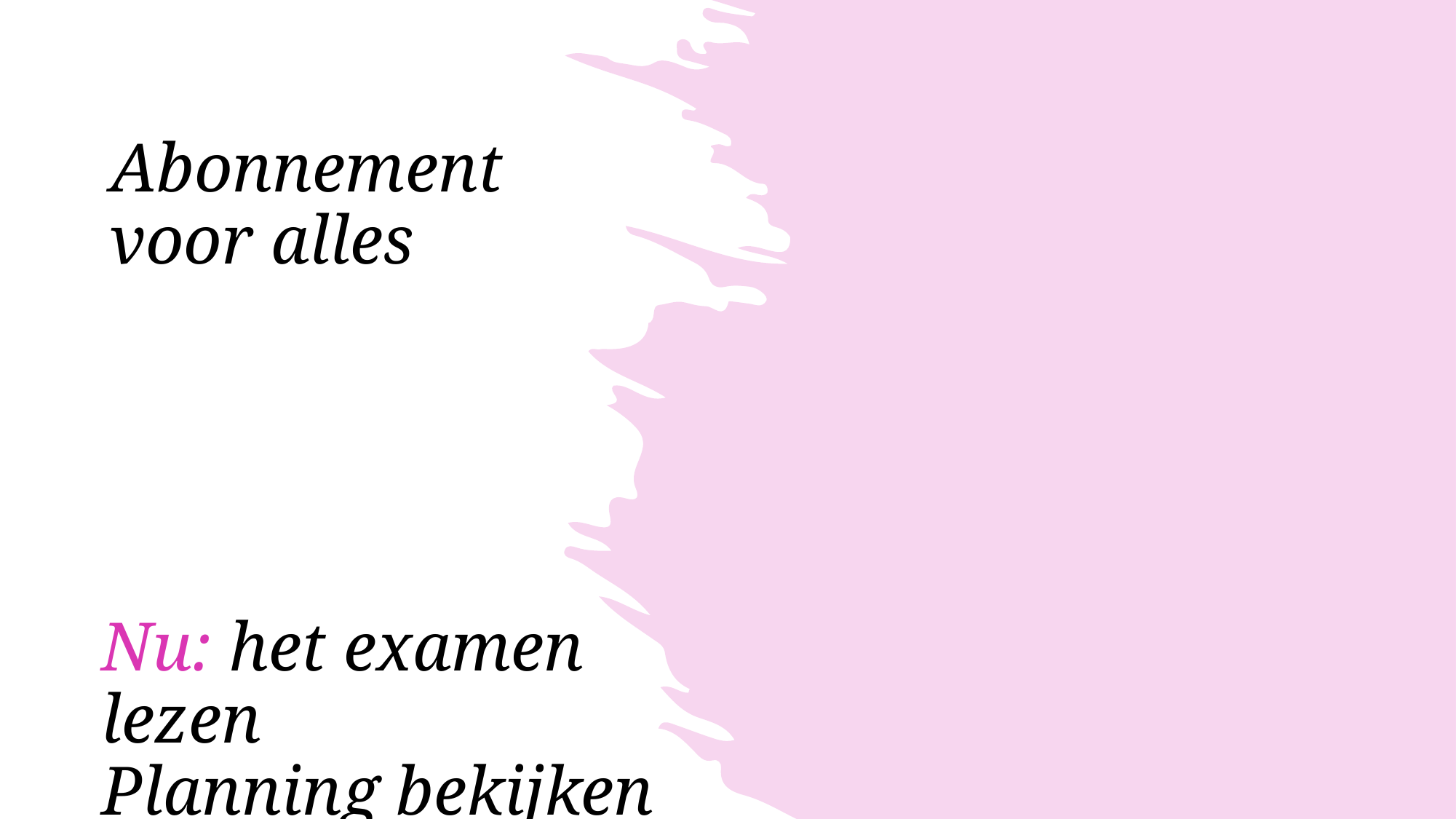

Abonnement
voor alles
Nu: het examen lezen
Planning bekijken